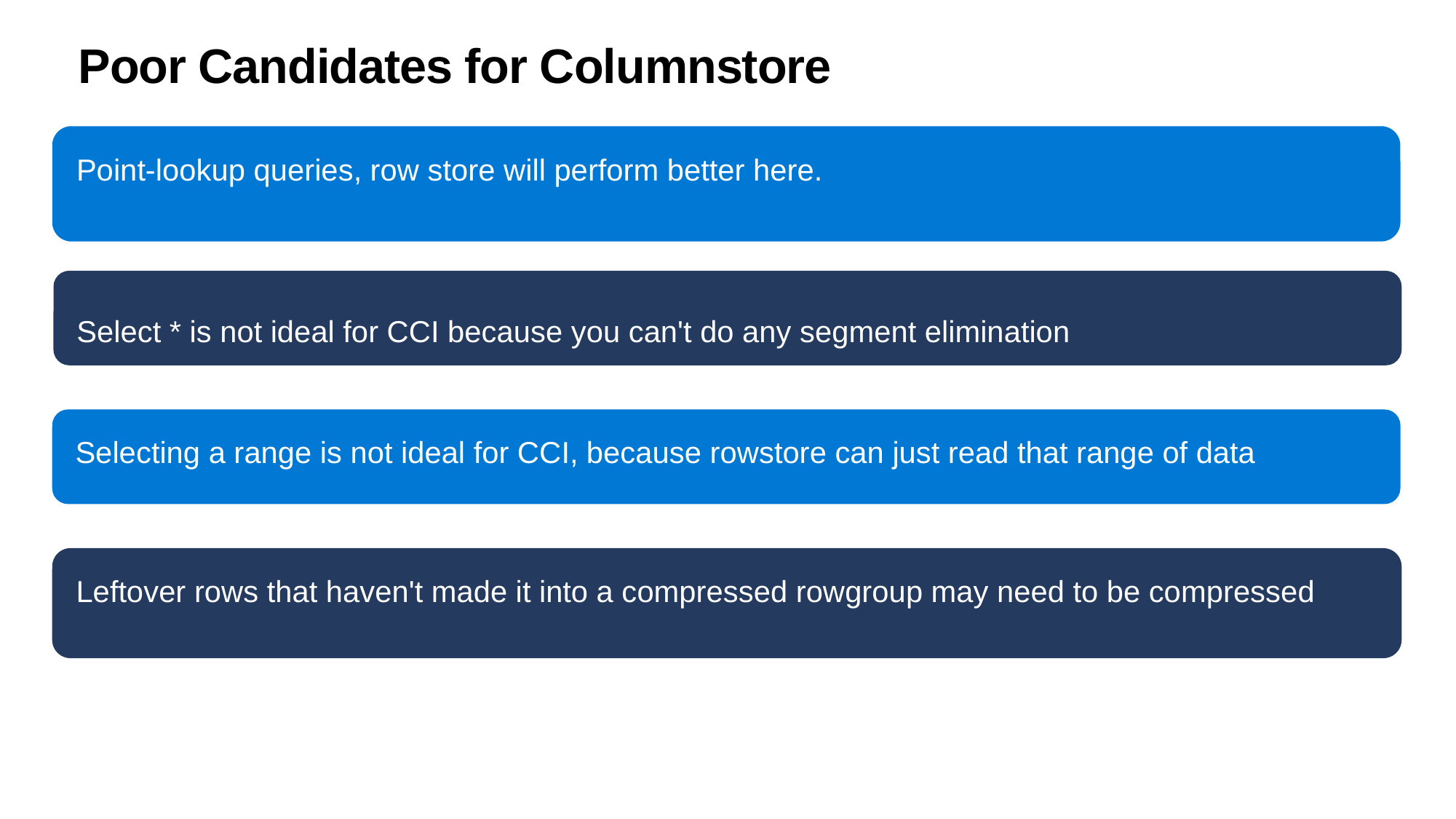

# Poor Candidates for Columnstore
Point-lookup queries, row store will perform better here.
Select * is not ideal for CCI because you can't do any segment elimination
Selecting a range is not ideal for CCI, because rowstore can just read that range of data
Leftover rows that haven't made it into a compressed rowgroup may need to be compressed